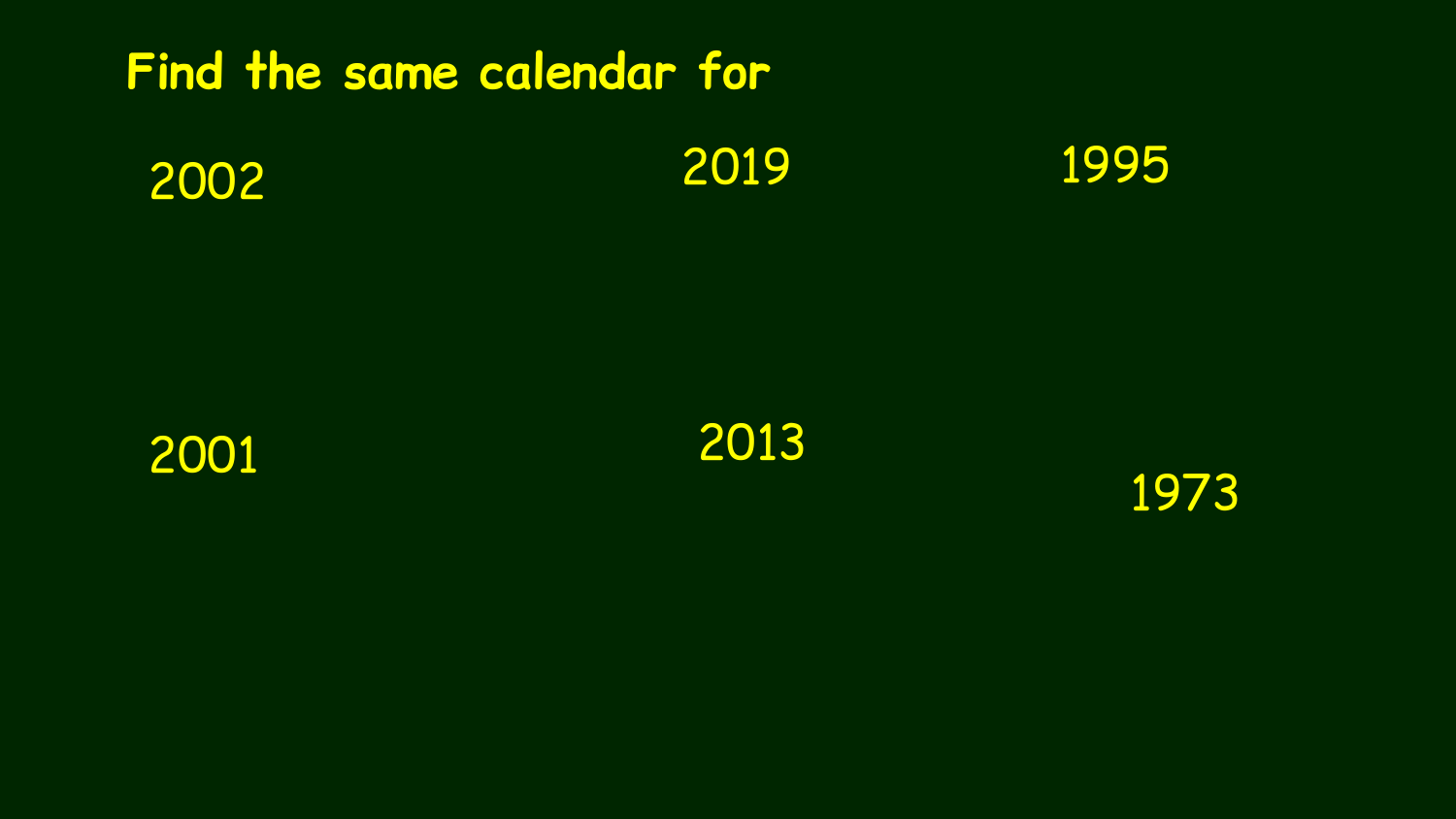

Find the same calendar for
1995
2019
2002
2013
2001
1973